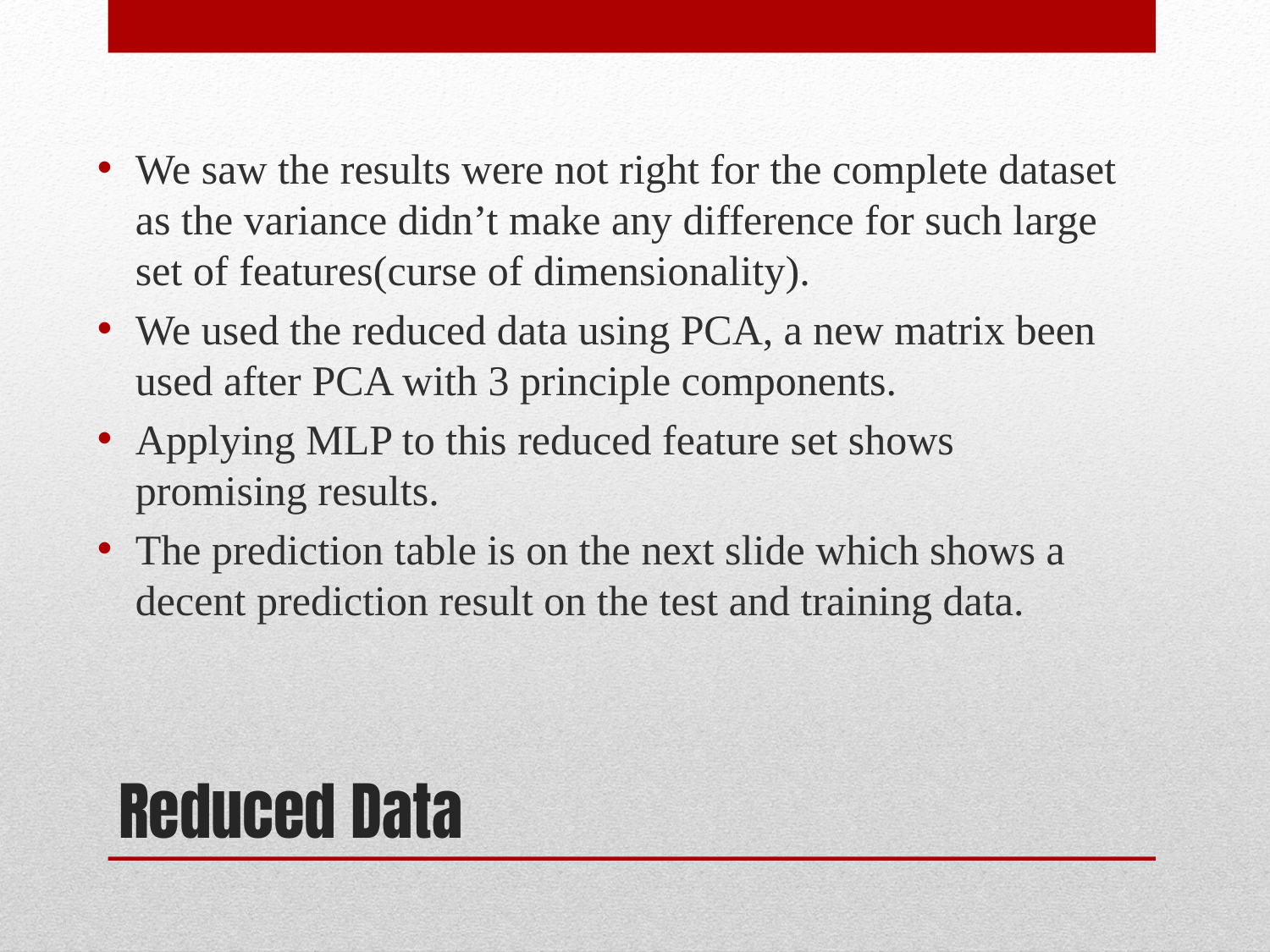

We saw the results were not right for the complete dataset as the variance didn’t make any difference for such large set of features(curse of dimensionality).
We used the reduced data using PCA, a new matrix been used after PCA with 3 principle components.
Applying MLP to this reduced feature set shows promising results.
The prediction table is on the next slide which shows a decent prediction result on the test and training data.

# Reduced Data